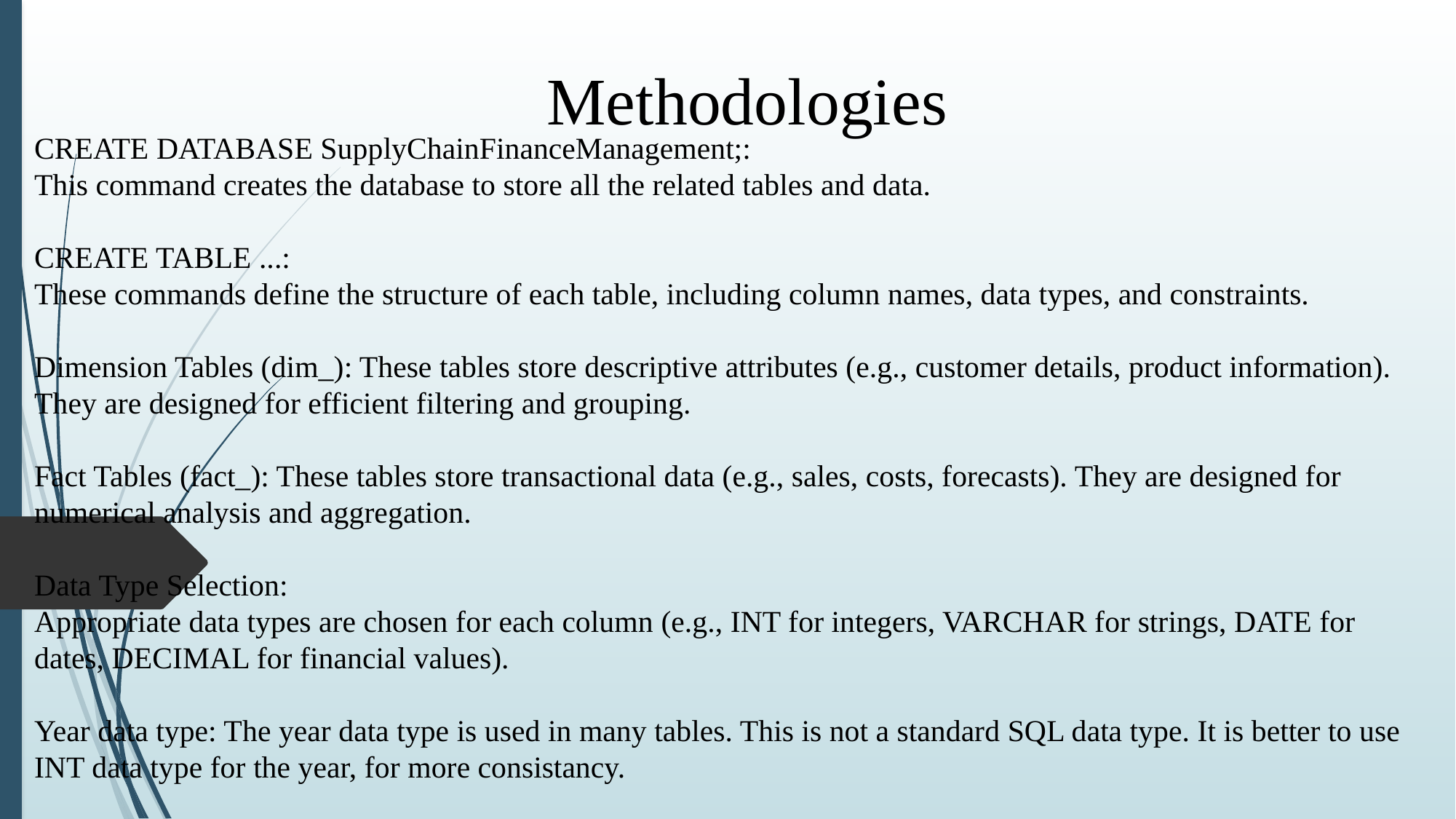

Methodologies
CREATE DATABASE SupplyChainFinanceManagement;:
This command creates the database to store all the related tables and data.

CREATE TABLE ...:
These commands define the structure of each table, including column names, data types, and constraints.

Dimension Tables (dim_): These tables store descriptive attributes (e.g., customer details, product information). They are designed for efficient filtering and grouping.

Fact Tables (fact_): These tables store transactional data (e.g., sales, costs, forecasts). They are designed for numerical analysis and aggregation.

Data Type Selection:
Appropriate data types are chosen for each column (e.g., INT for integers, VARCHAR for strings, DATE for dates, DECIMAL for financial values).

Year data type: The year data type is used in many tables. This is not a standard SQL data type. It is better to use INT data type for the year, for more consistancy.